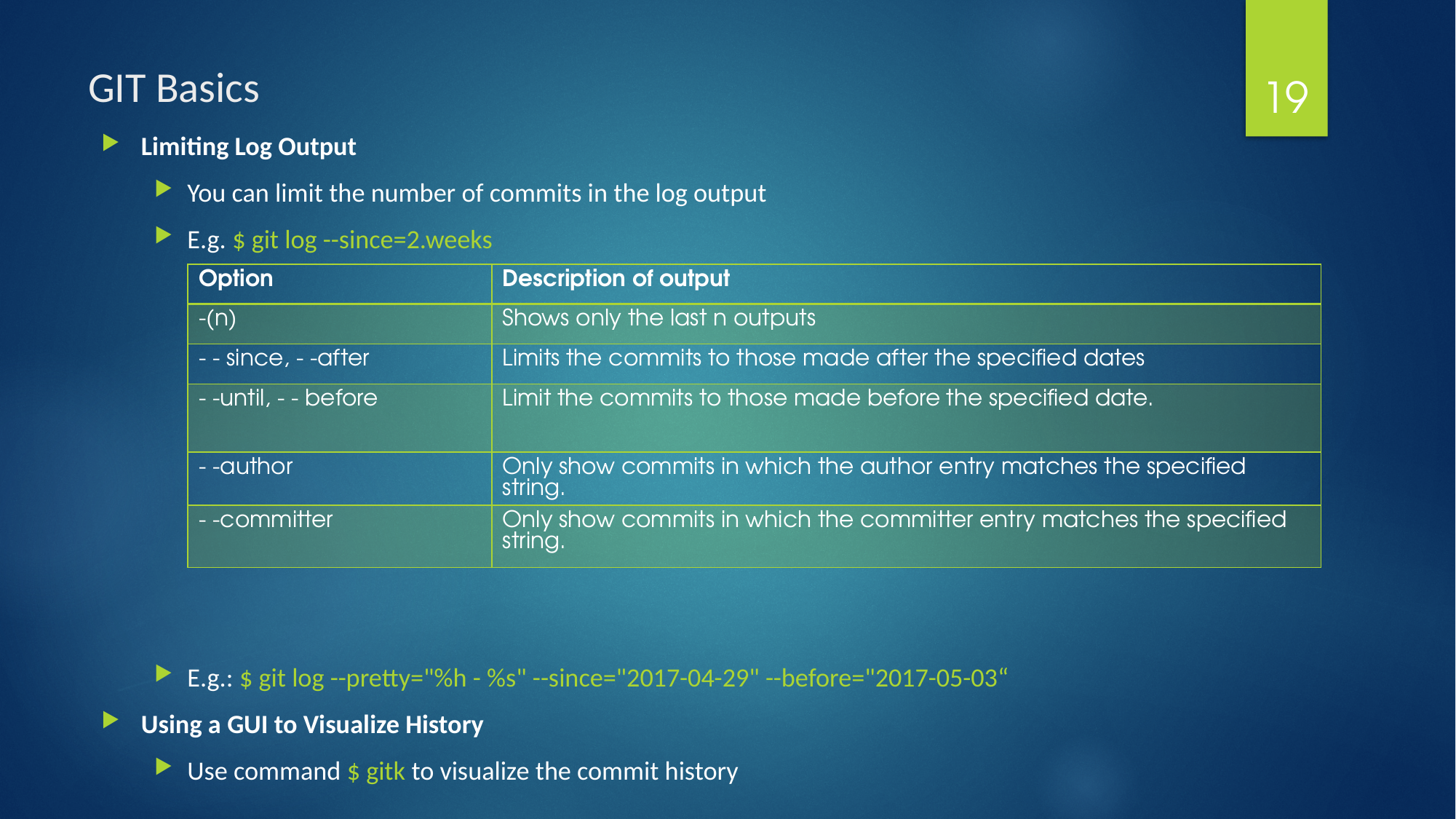

19
# GIT Basics
Limiting Log Output
You can limit the number of commits in the log output
E.g. $ git log --since=2.weeks

E.g.: $ git log --pretty="%h - %s" --since="2017-04-29" --before="2017-05-03“
Using a GUI to Visualize History
Use command $ gitk to visualize the commit history
| Option | Description of output |
| --- | --- |
| -(n) | Shows only the last n outputs |
| - - since, - -after | Limits the commits to those made after the specified dates |
| - -until, - - before | Limit the commits to those made before the specified date. |
| - -author | Only show commits in which the author entry matches the specified string. |
| - -committer | Only show commits in which the committer entry matches the specified string. |